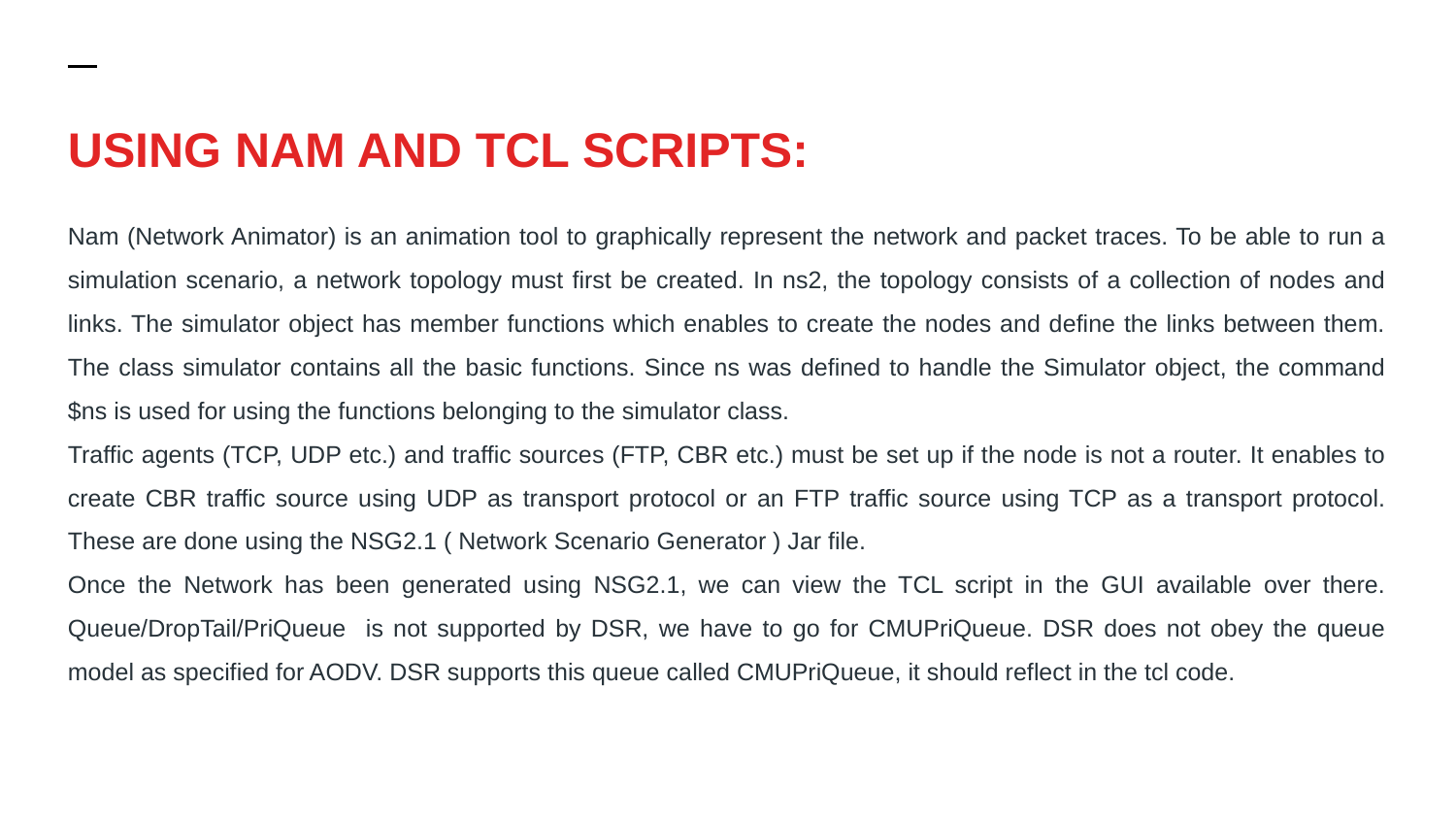

# USING NAM AND TCL SCRIPTS:
Nam (Network Animator) is an animation tool to graphically represent the network and packet traces. To be able to run a simulation scenario, a network topology must first be created. In ns2, the topology consists of a collection of nodes and links. The simulator object has member functions which enables to create the nodes and define the links between them. The class simulator contains all the basic functions. Since ns was defined to handle the Simulator object, the command $ns is used for using the functions belonging to the simulator class.
Traffic agents (TCP, UDP etc.) and traffic sources (FTP, CBR etc.) must be set up if the node is not a router. It enables to create CBR traffic source using UDP as transport protocol or an FTP traffic source using TCP as a transport protocol. These are done using the NSG2.1 ( Network Scenario Generator ) Jar file.
Once the Network has been generated using NSG2.1, we can view the TCL script in the GUI available over there. Queue/DropTail/PriQueue  is not supported by DSR, we have to go for CMUPriQueue. DSR does not obey the queue model as specified for AODV. DSR supports this queue called CMUPriQueue, it should reflect in the tcl code.